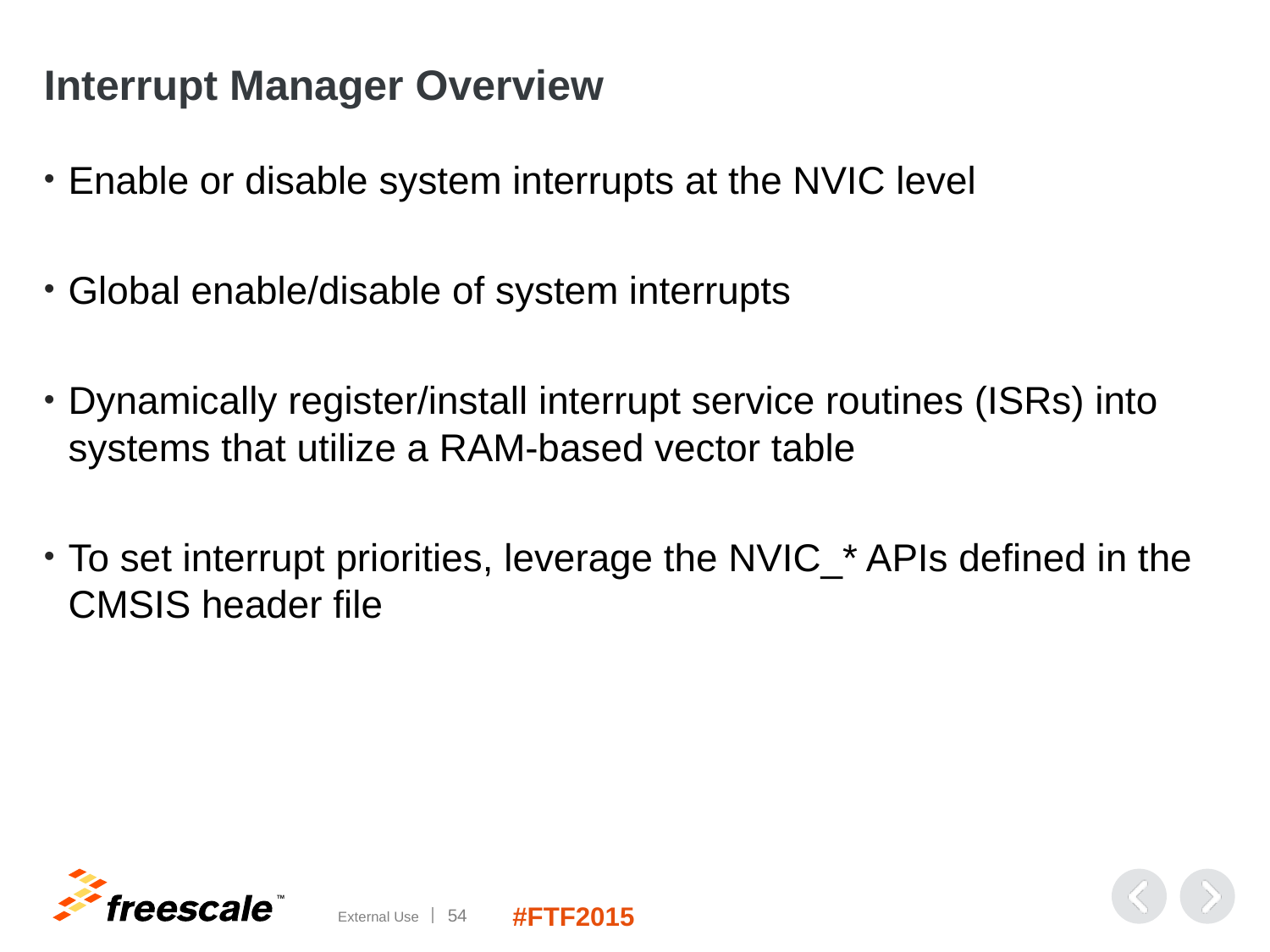

# Interrupt Manager Overview
Enable or disable system interrupts at the NVIC level

Global enable/disable of system interrupts

Dynamically register/install interrupt service routines (ISRs) into systems that utilize a RAM-based vector table

To set interrupt priorities, leverage the NVIC_* APIs defined in the CMSIS header file